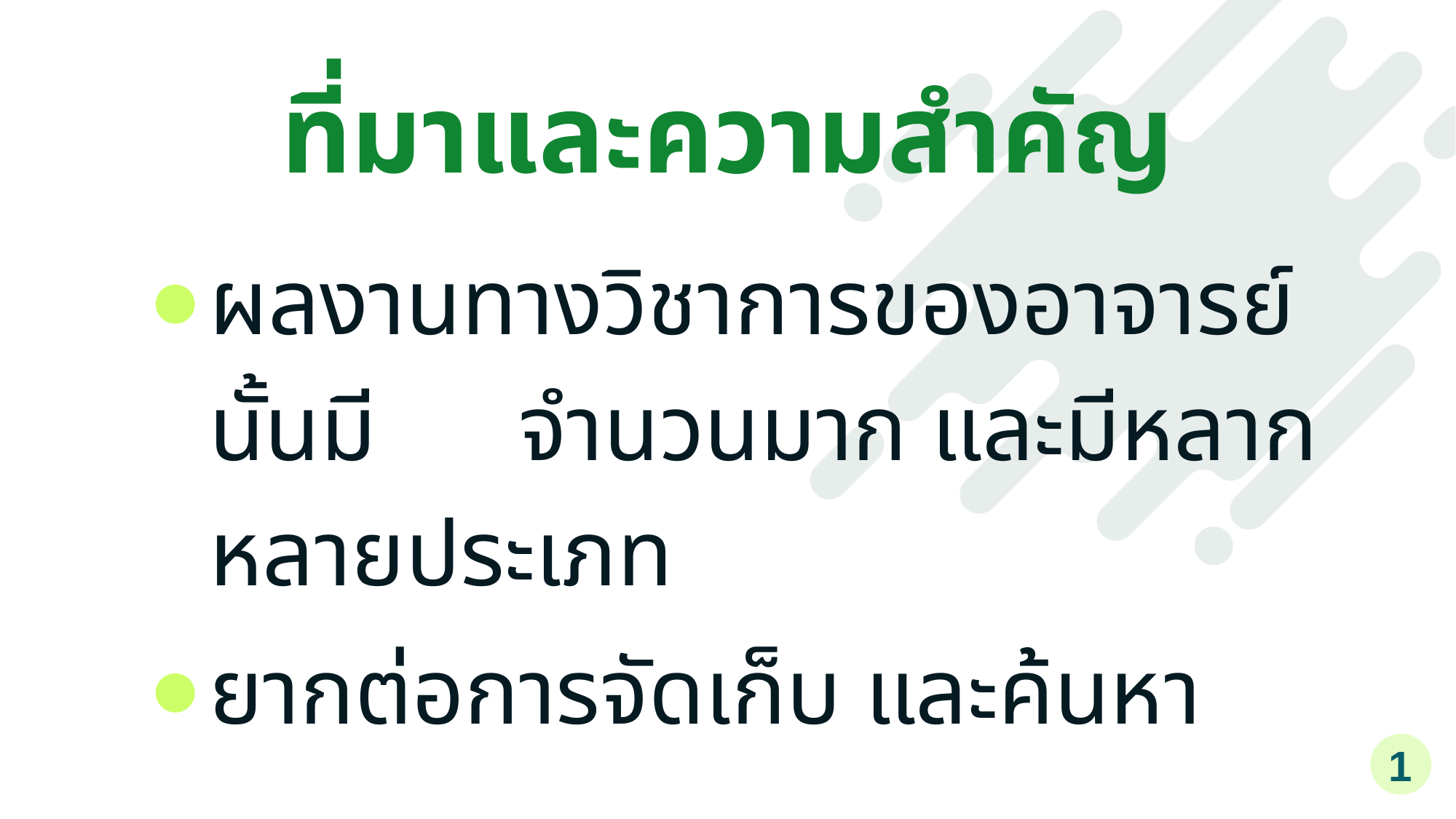

# ที่มาและความสำคัญ
ผลงานทางวิชาการของอาจารย์นั้นมี      จำนวนมาก และมีหลากหลายประเภท
ยากต่อการจัดเก็บ และค้นหา

1